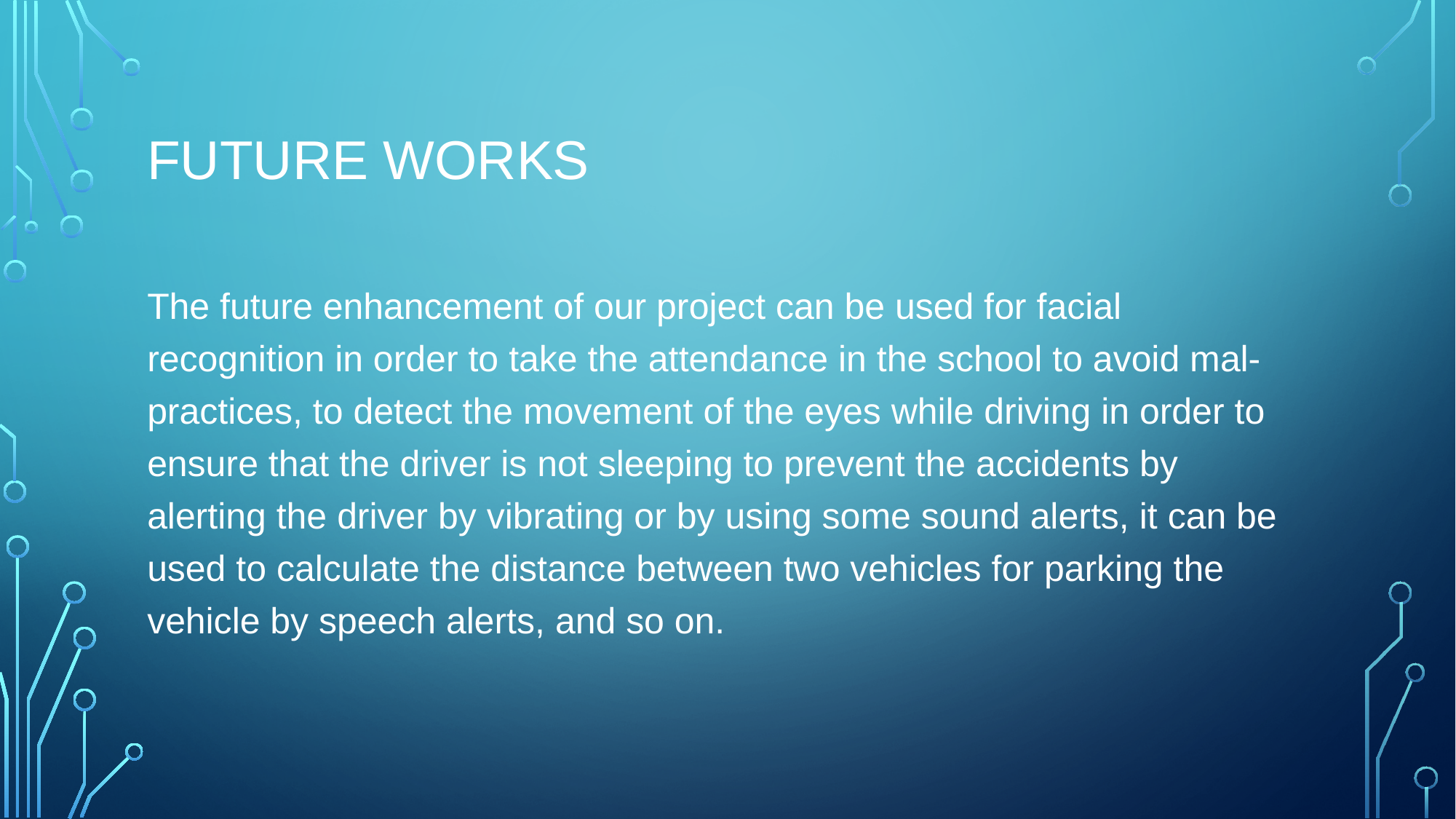

# FUTURE WORKS
The future enhancement of our project can be used for facial recognition in order to take the attendance in the school to avoid mal-practices, to detect the movement of the eyes while driving in order to ensure that the driver is not sleeping to prevent the accidents by alerting the driver by vibrating or by using some sound alerts, it can be used to calculate the distance between two vehicles for parking the vehicle by speech alerts, and so on.